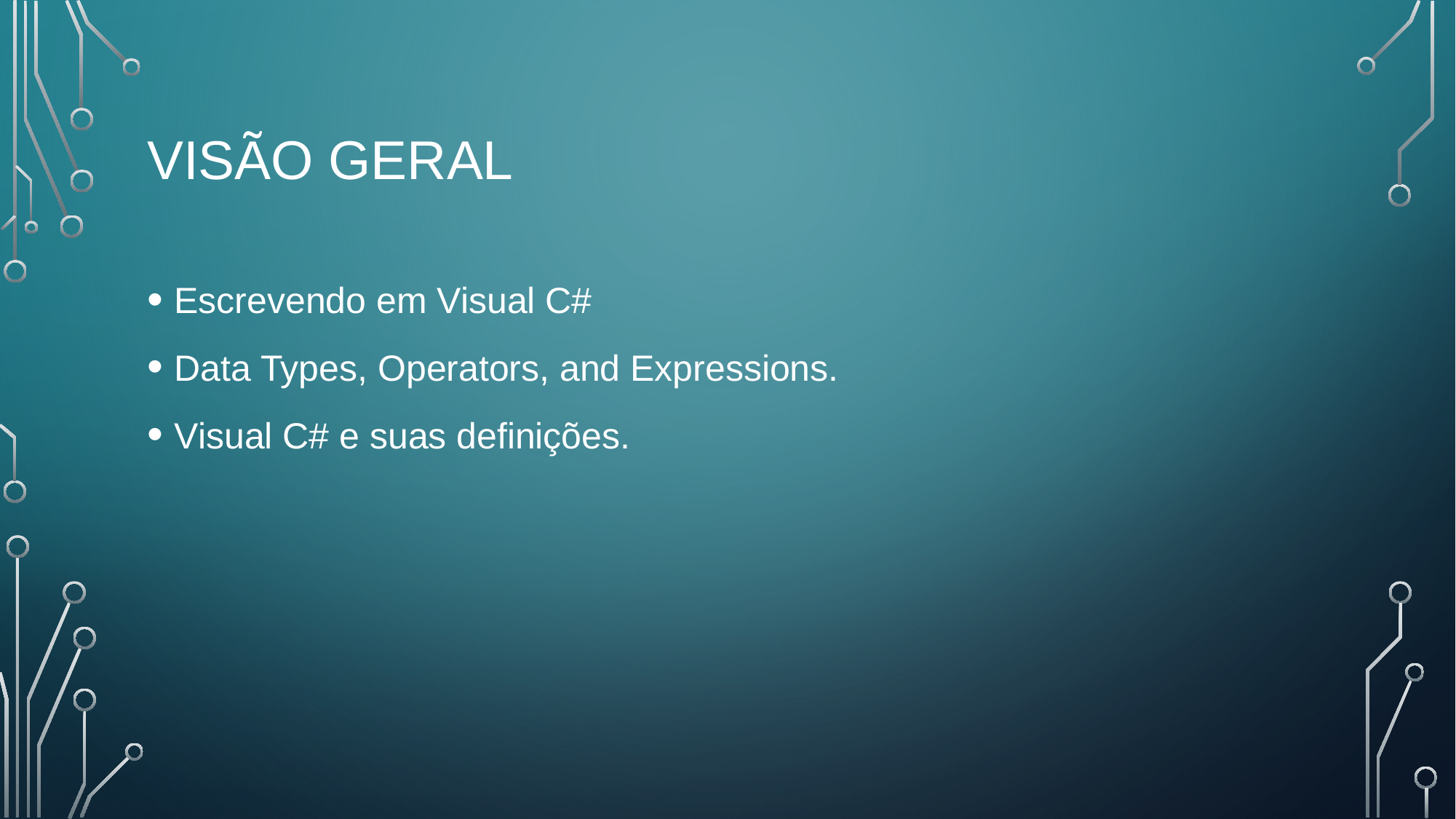

# VISÃO GERAL
Escrevendo em Visual C#
Data Types, Operators, and Expressions.
Visual C# e suas definições.